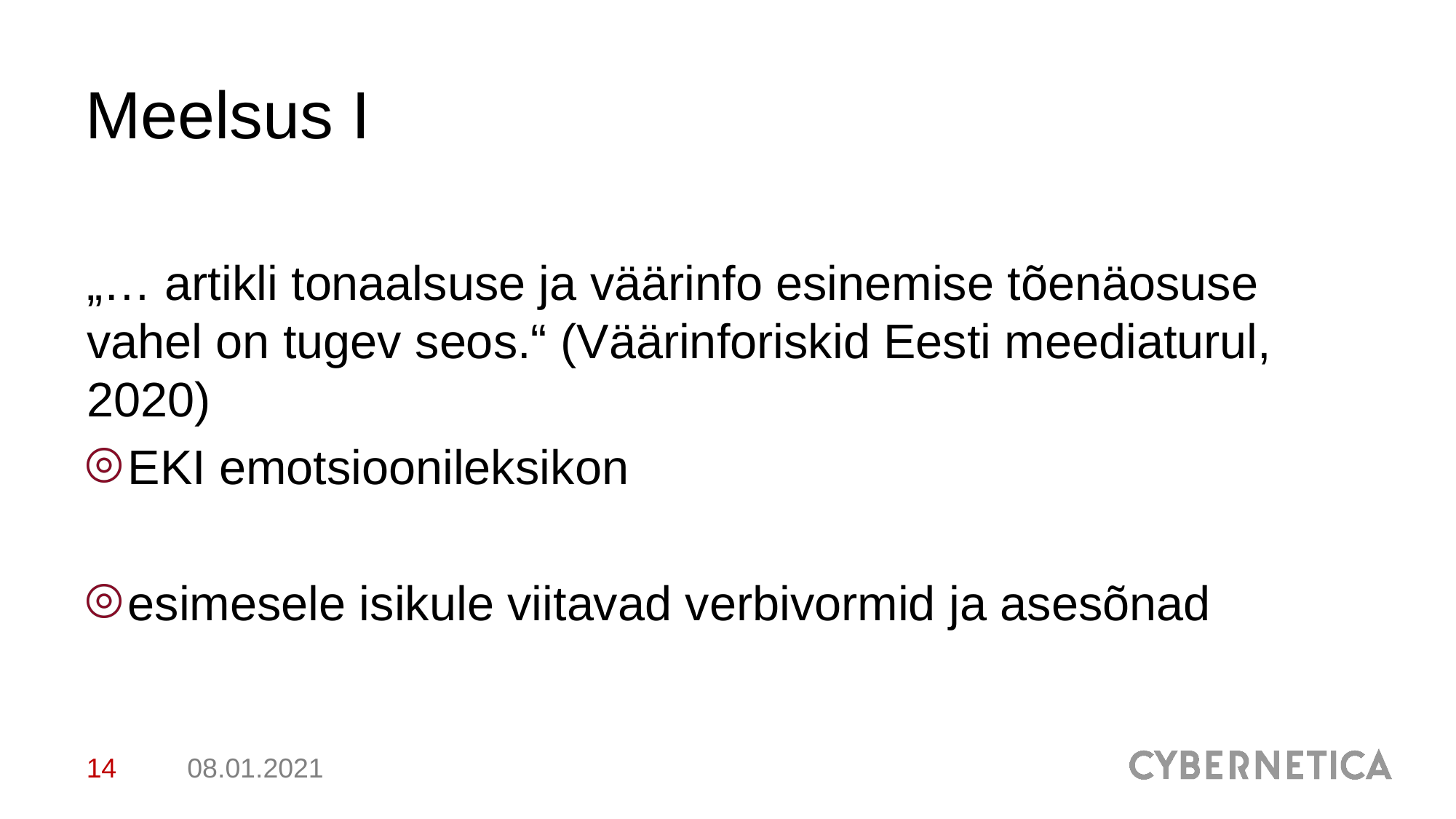

# Meelsus I
„… artikli tonaalsuse ja väärinfo esinemise tõenäosuse vahel on tugev seos.“ (Väärinforiskid Eesti meediaturul, 2020)
EKI emotsioonileksikon

esimesele isikule viitavad verbivormid ja asesõnad

14
08.01.2021